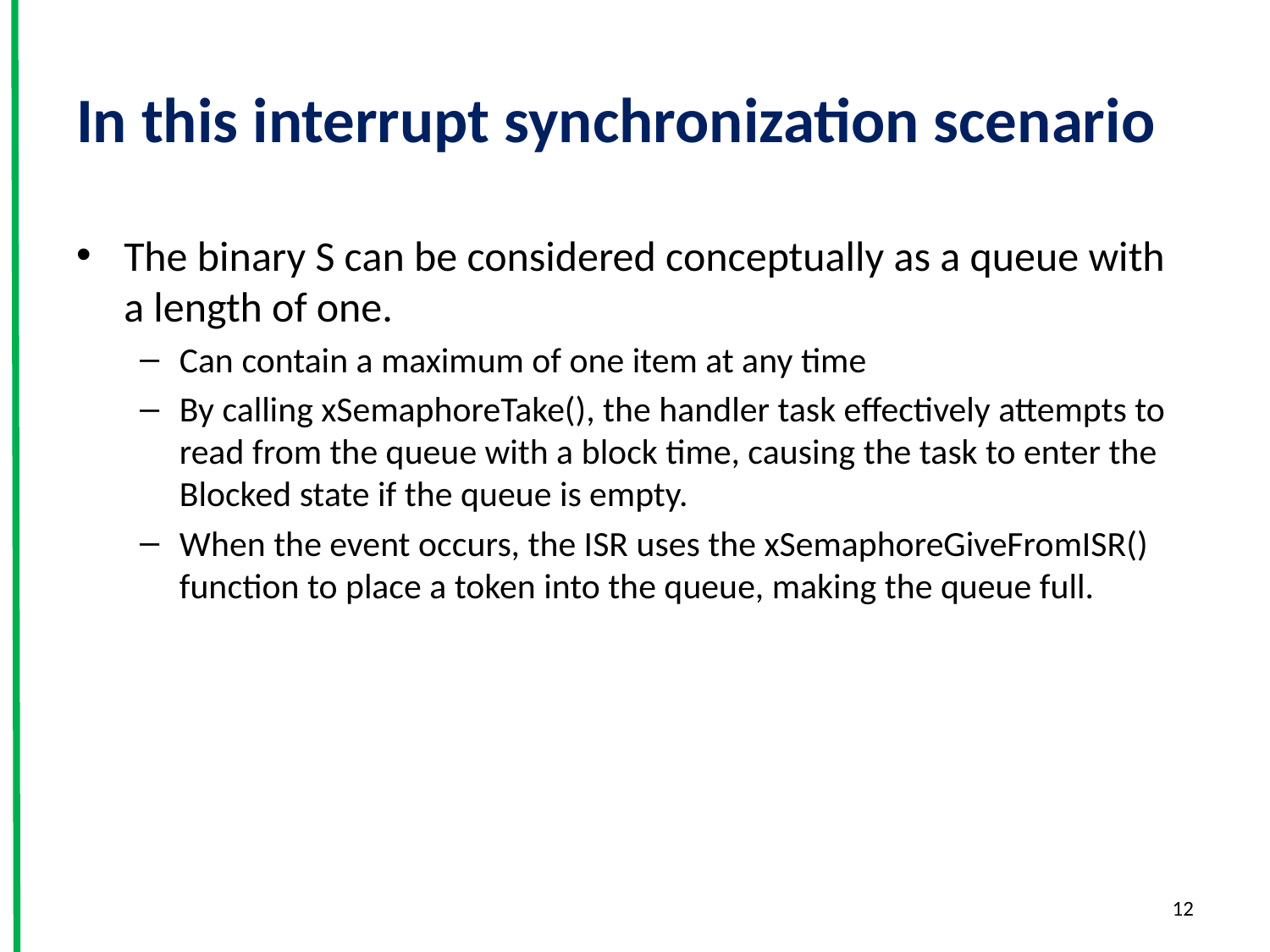

# In this interrupt synchronization scenario
The binary S can be considered conceptually as a queue with a length of one.
Can contain a maximum of one item at any time
By calling xSemaphoreTake(), the handler task effectively attempts to read from the queue with a block time, causing the task to enter the Blocked state if the queue is empty.
When the event occurs, the ISR uses the xSemaphoreGiveFromISR() function to place a token into the queue, making the queue full.
12